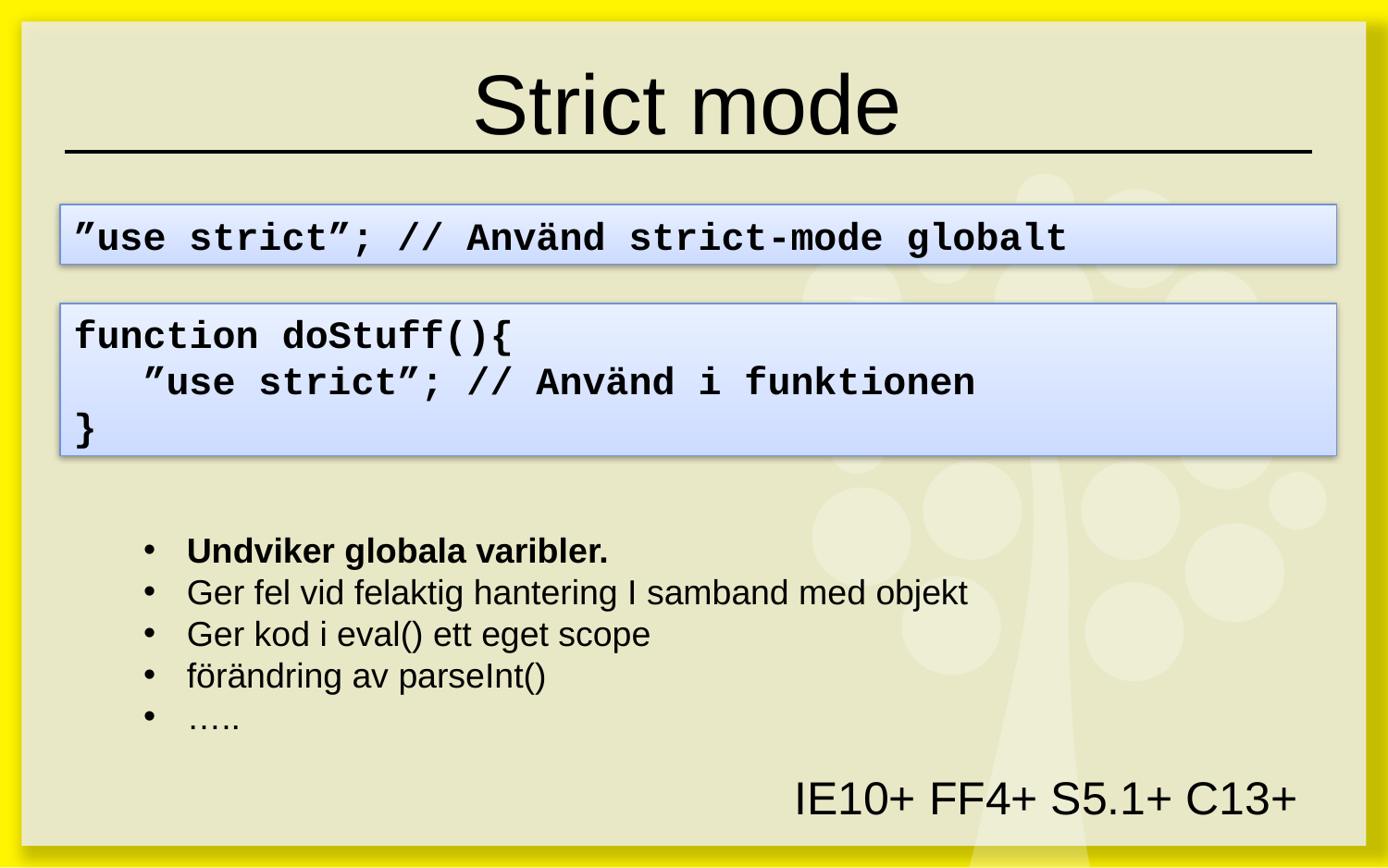

# Strict mode
”use strict”; // Använd strict-mode globalt
function doStuff(){
   ”use strict”; // Använd i funktionen
}
Undviker globala varibler.
Ger fel vid felaktig hantering I samband med objekt
Ger kod i eval() ett eget scope
förändring av parseInt()
…..

IE10+ FF4+ S5.1+ C13+